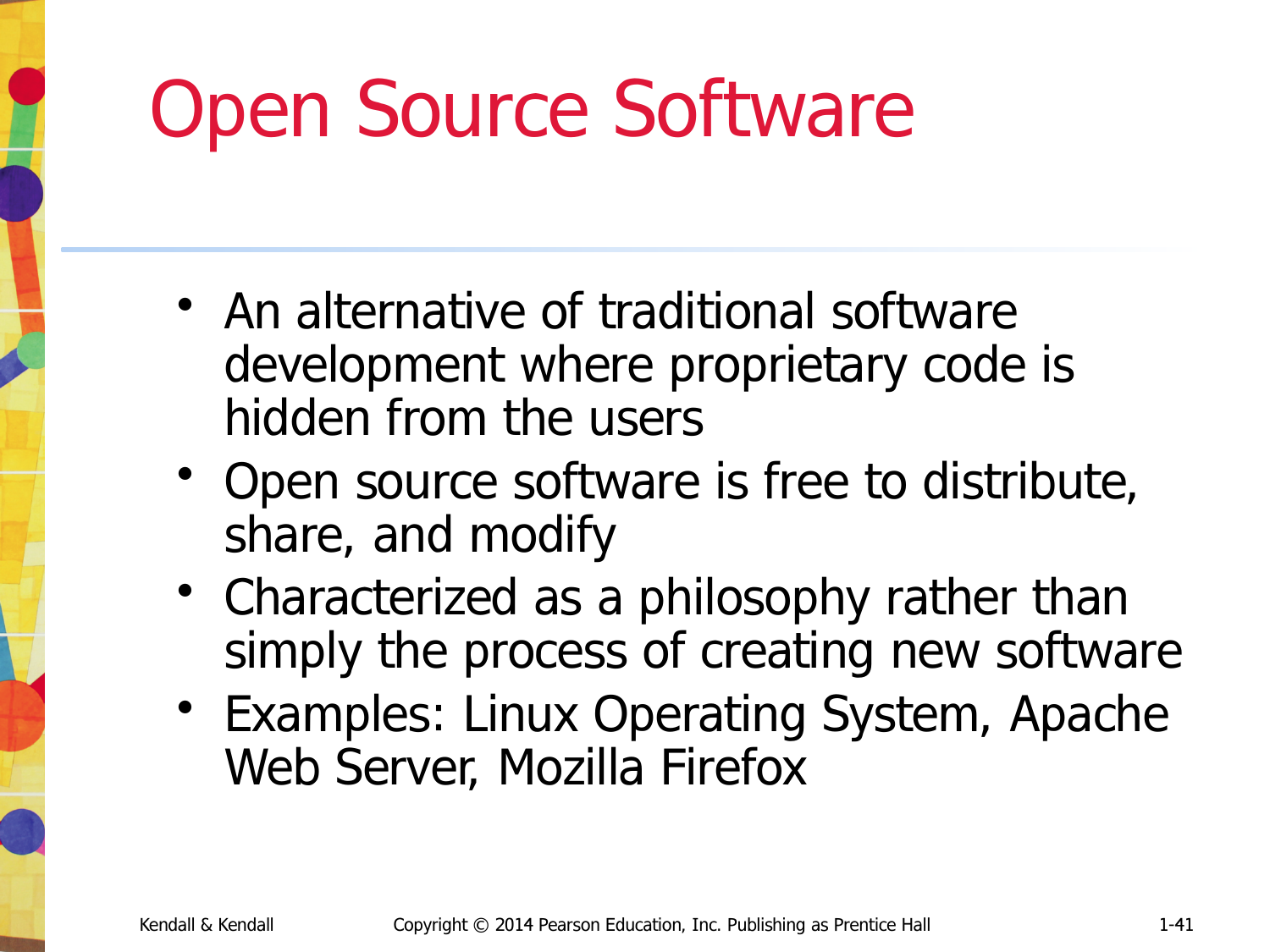

# Open Source Software
An alternative of traditional software development where proprietary code is hidden from the users
Open source software is free to distribute, share, and modify
Characterized as a philosophy rather than simply the process of creating new software
Examples: Linux Operating System, Apache Web Server, Mozilla Firefox
1-41